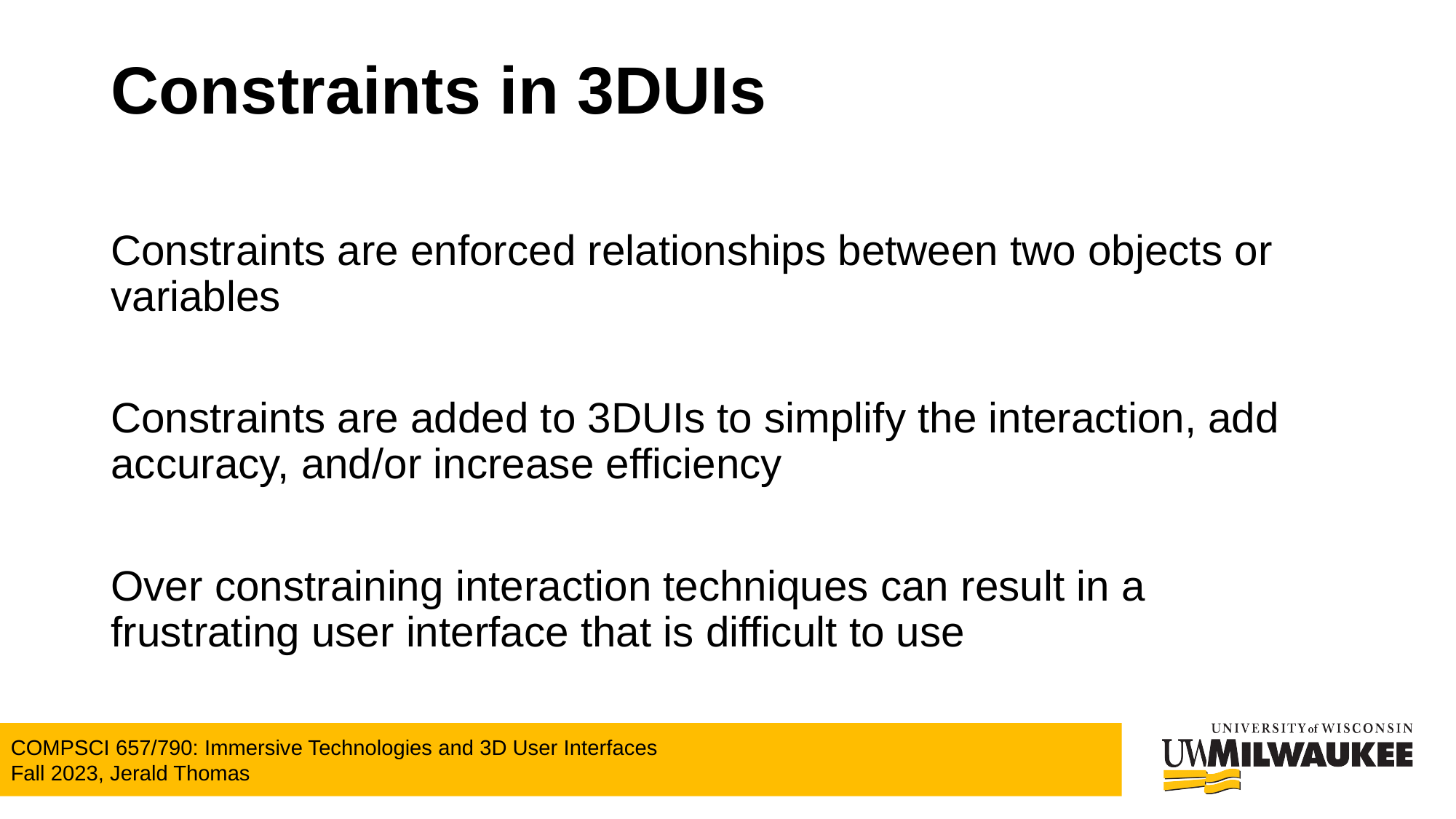

# Constraints in 3DUIs
Constraints are enforced relationships between two objects or variables

Constraints are added to 3DUIs to simplify the interaction, add accuracy, and/or increase efficiency

Over constraining interaction techniques can result in a frustrating user interface that is difficult to use